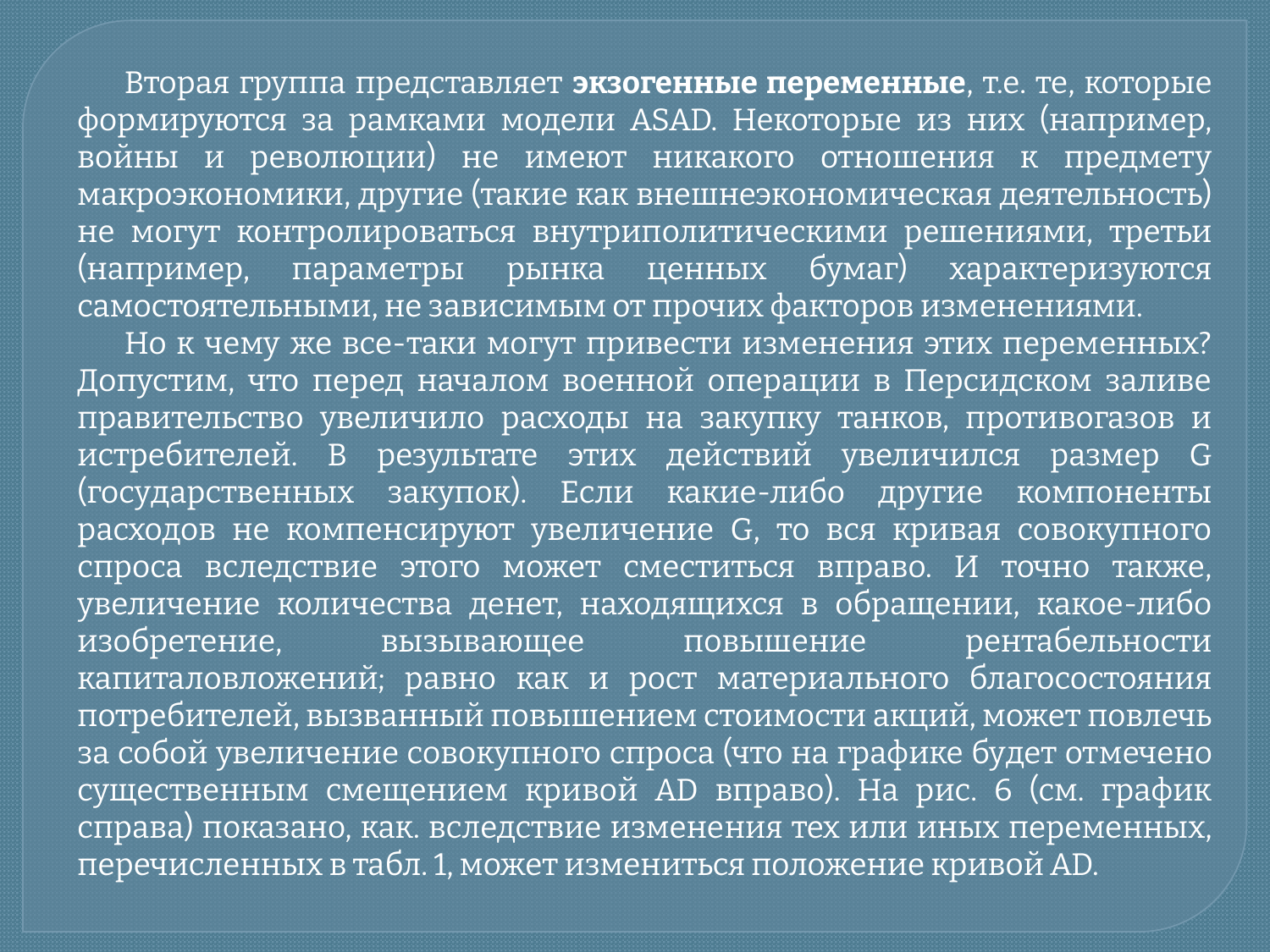

Вторая группа представляет экзогенные переменные, т.е. те, которые формируются за рамками модели ASAD. Некоторые из них (например, войны и революции) не имеют никакого отношения к предмету макроэкономики, другие (такие как внешнеэкономическая деятельность) не могут контролироваться внутриполитическими решениями, третьи (например, параметры рынка ценных бумаг) характеризуются самостоятельными, не зависимым от прочих факторов изменениями.
Но к чему же все-таки могут привести изменения этих переменных? Допустим, что перед началом военной операции в Персидском заливе правительство увеличило расходы на закупку танков, противогазов и истребителей. В результате этих действий увеличился размер G (государственных закупок). Если какие-либо другие компоненты расходов не компенсируют увеличение G, то вся кривая совокупного спроса вследствие этого может сместиться вправо. И точно также, увеличение количества денет, находящихся в обращении, какое-либо изобретение, вызывающее повышение рентабельности капиталовложений; равно как и рост материального благосостояния потребителей, вызванный повышением стоимости акций, может повлечь за собой увеличение совокупного спроса (что на графике будет от­мечено существенным смещением кривой AD вправо). На рис. 6 (см. график справа) показано, как. вследствие измене­ния тех или иных переменных, перечисленных в табл. 1, может измениться положение кривой AD.